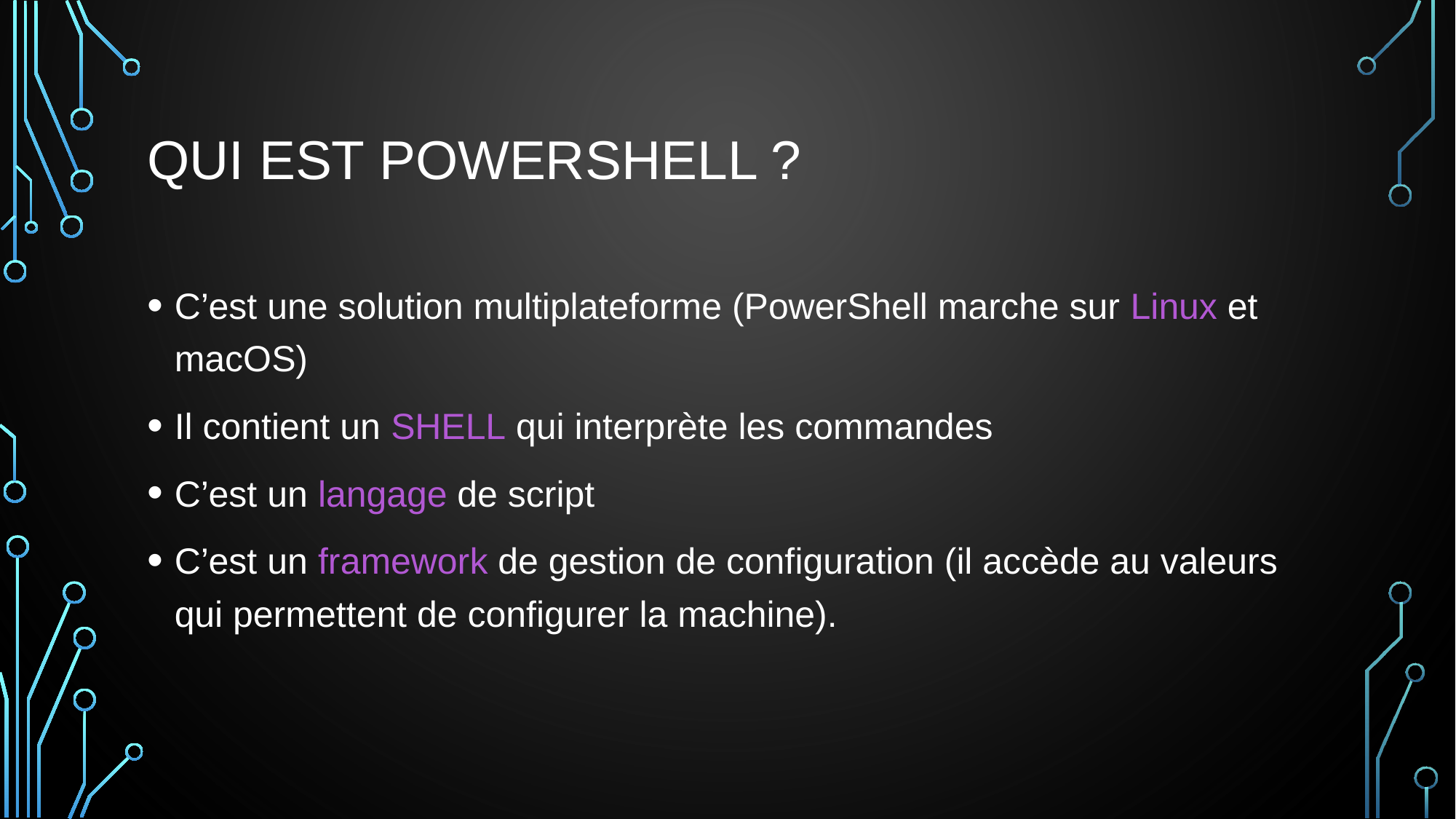

# Qui est PowerShell ?
C’est une solution multiplateforme (PowerShell marche sur Linux et macOS)
Il contient un SHELL qui interprète les commandes
C’est un langage de script
C’est un framework de gestion de configuration (il accède au valeurs qui permettent de configurer la machine).